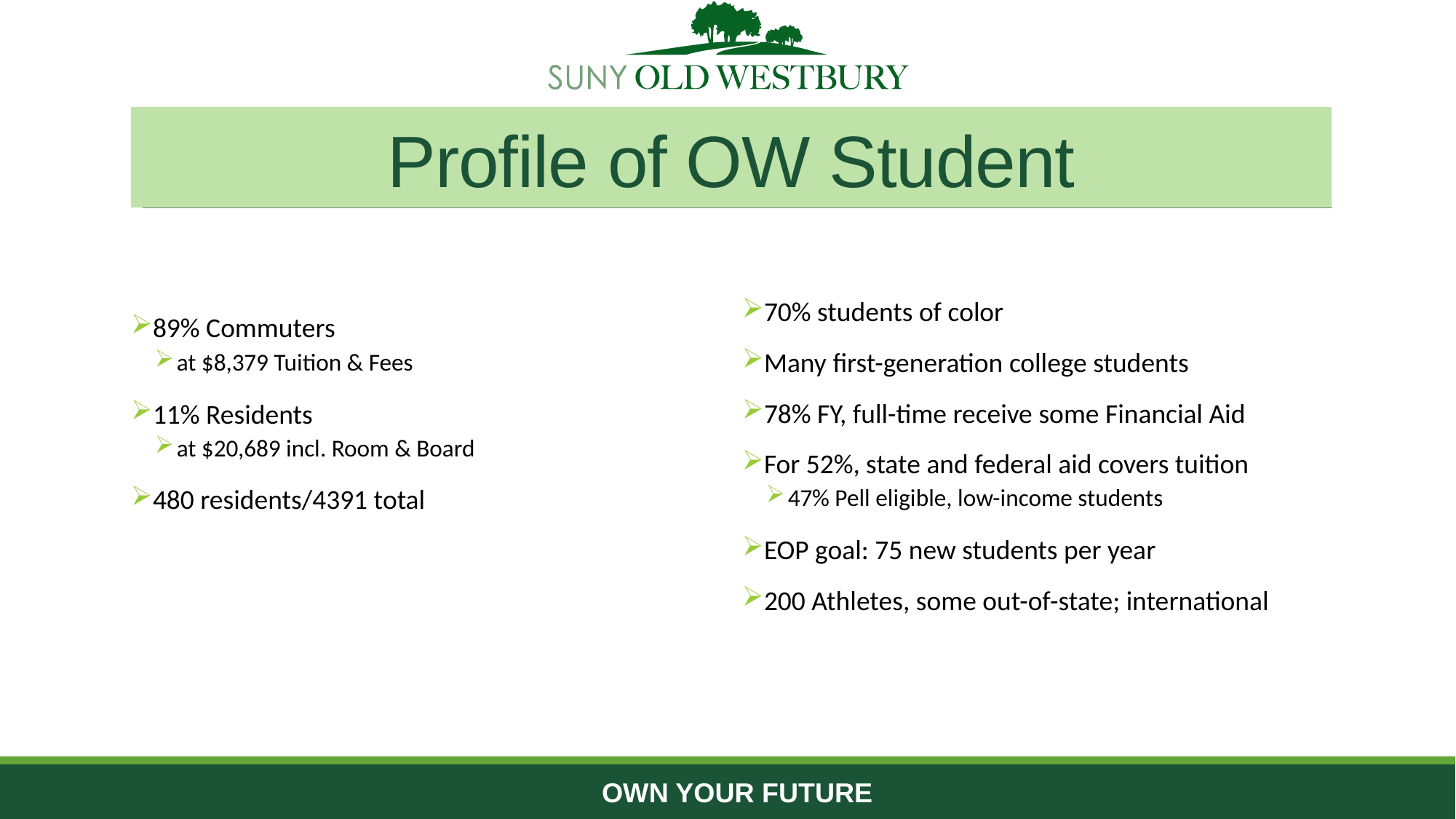

# Profile of OW Student

70% students of color
Many first-generation college students
78% FY, full-time receive some Financial Aid
For 52%, state and federal aid covers tuition
47% Pell eligible, low-income students
EOP goal: 75 new students per year
200 Athletes, some out-of-state; international

89% Commuters
at $8,379 Tuition & Fees
11% Residents
at $20,689 incl. Room & Board
480 residents/4391 total